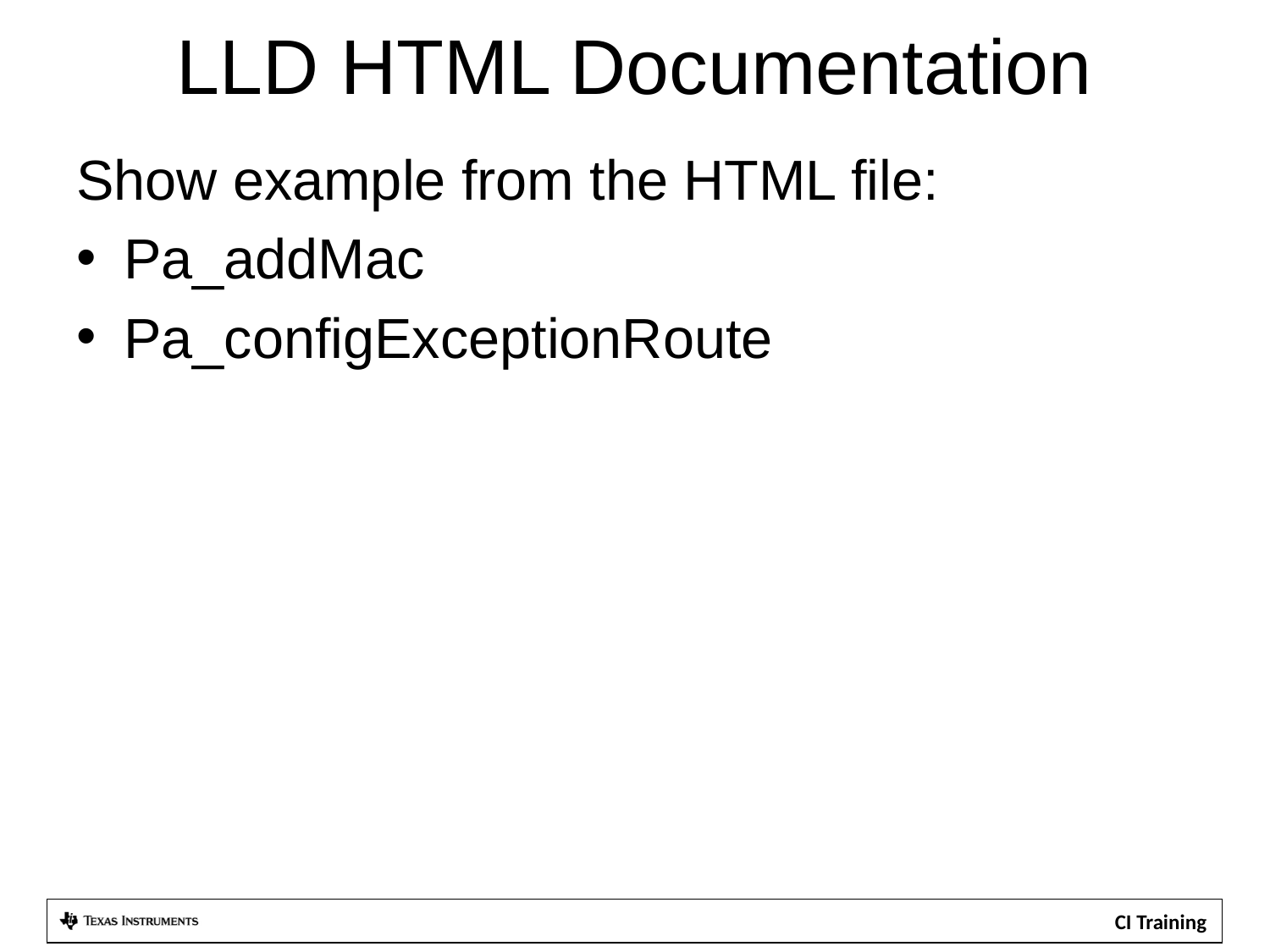

# LLD HTML Documentation
Show example from the HTML file:
Pa_addMac
Pa_configExceptionRoute